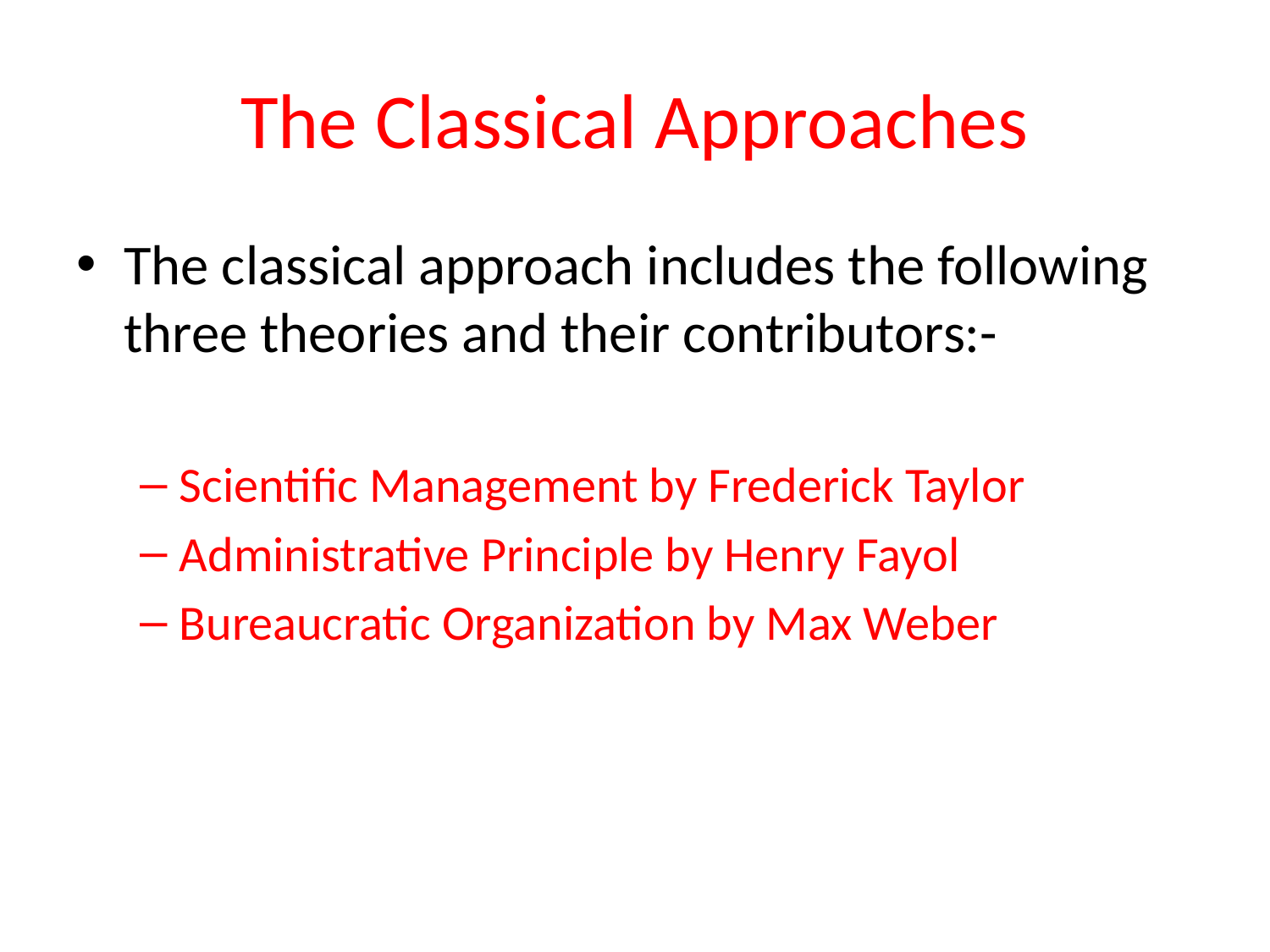

# The Classical Approaches
The classical approach includes the following three theories and their contributors:-

Scientific Management by Frederick Taylor
Administrative Principle by Henry Fayol
Bureaucratic Organization by Max Weber